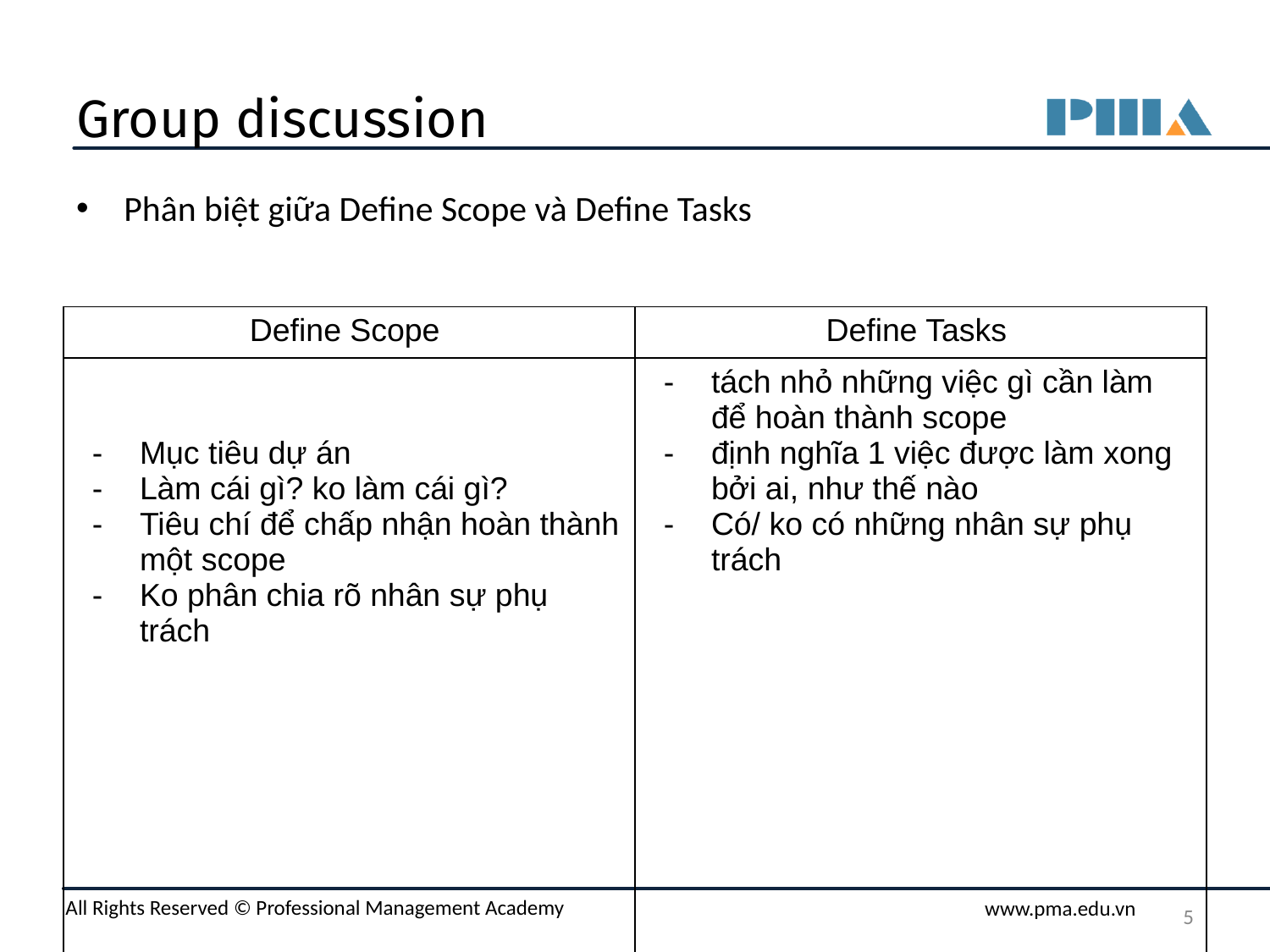

# Group discussion
Phân biệt giữa Define Scope và Define Tasks
| Define Scope | Define Tasks |
| --- | --- |
| Mục tiêu dự án Làm cái gì? ko làm cái gì? Tiêu chí để chấp nhận hoàn thành một scope Ko phân chia rõ nhân sự phụ trách | tách nhỏ những việc gì cần làm để hoàn thành scope định nghĩa 1 việc được làm xong bởi ai, như thế nào Có/ ko có những nhân sự phụ trách |

5